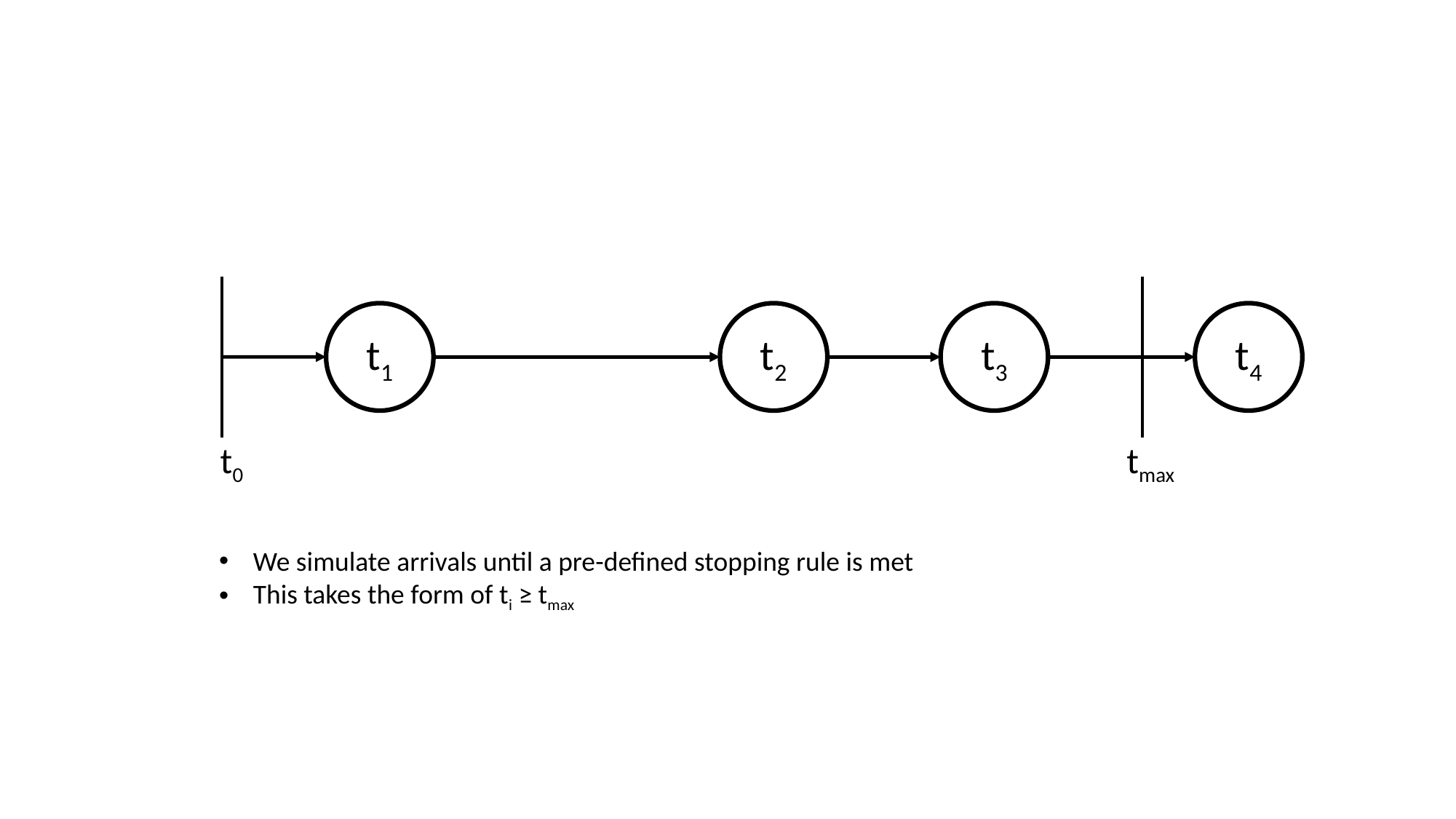

t1
t2
t3
t4
tmax
t0

We simulate arrivals until a pre-defined stopping rule is met
This takes the form of ti ≥ tmax